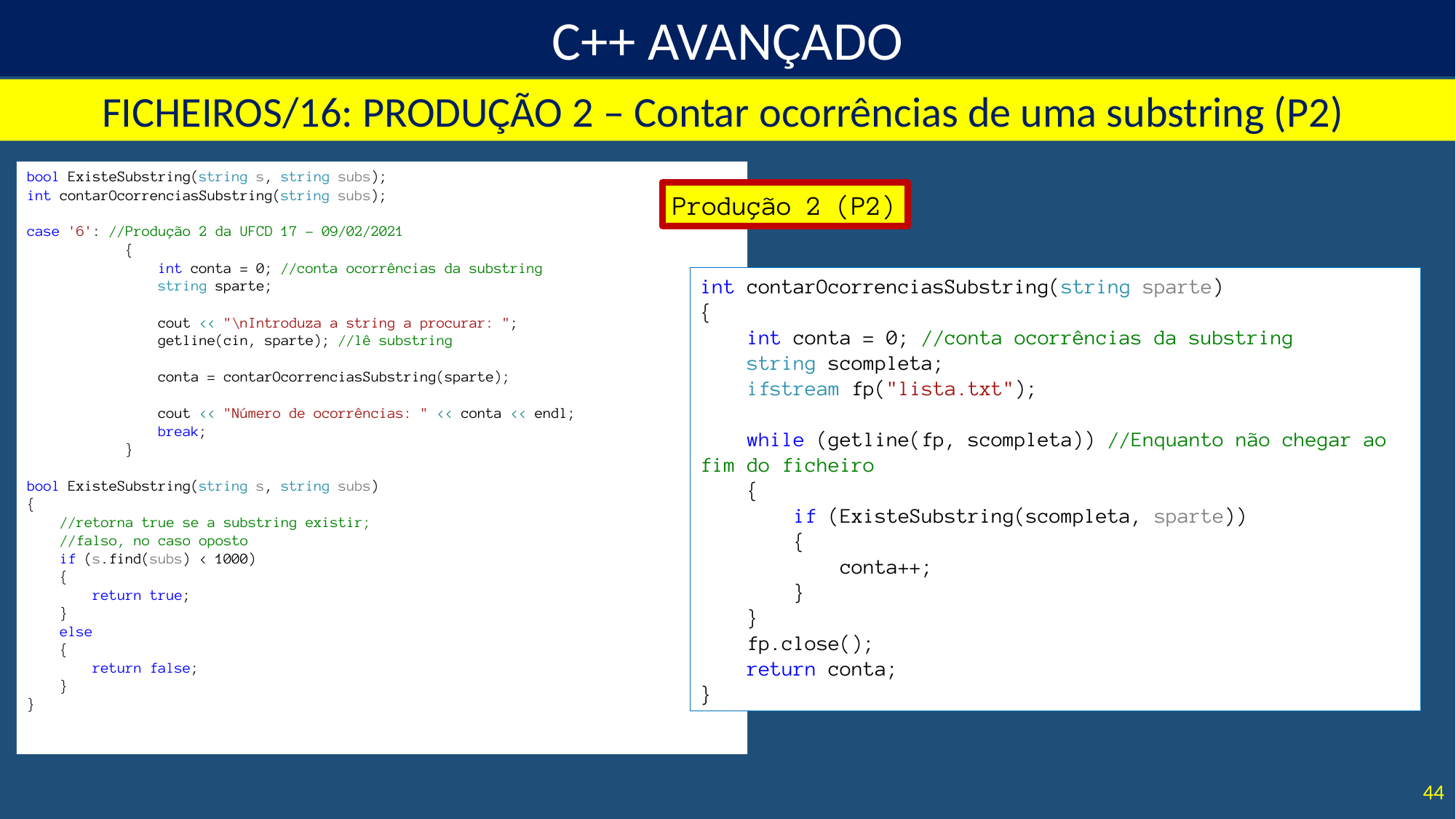

FICHEIROS/16: PRODUÇÃO 2 – Contar ocorrências de uma substring (P2)
bool ExisteSubstring(string s, string subs);
int contarOcorrenciasSubstring(string subs);

case '6': //Produção 2 da UFCD 17 - 09/02/2021
            {
                int conta = 0; //conta ocorrências da substring
                string sparte;

                cout << "\nIntroduza a string a procurar: ";
                getline(cin, sparte); //lê substring

                conta = contarOcorrenciasSubstring(sparte);

                cout << "Número de ocorrências: " << conta << endl;
                break;
            }

bool ExisteSubstring(string s, string subs)
{
    //retorna true se a substring existir;
    //falso, no caso oposto
    if (s.find(subs) < 1000)
    {
        return true;
    }
    else
    {
        return false;
    }
}

Produção 2 (P2)
int contarOcorrenciasSubstring(string sparte)
{
    int conta = 0; //conta ocorrências da substring
    string scompleta;
    ifstream fp("lista.txt");

    while (getline(fp, scompleta)) //Enquanto não chegar ao fim do ficheiro
    {
        if (ExisteSubstring(scompleta, sparte))
        {
            conta++;
        }
    }
    fp.close();
    return conta;
}